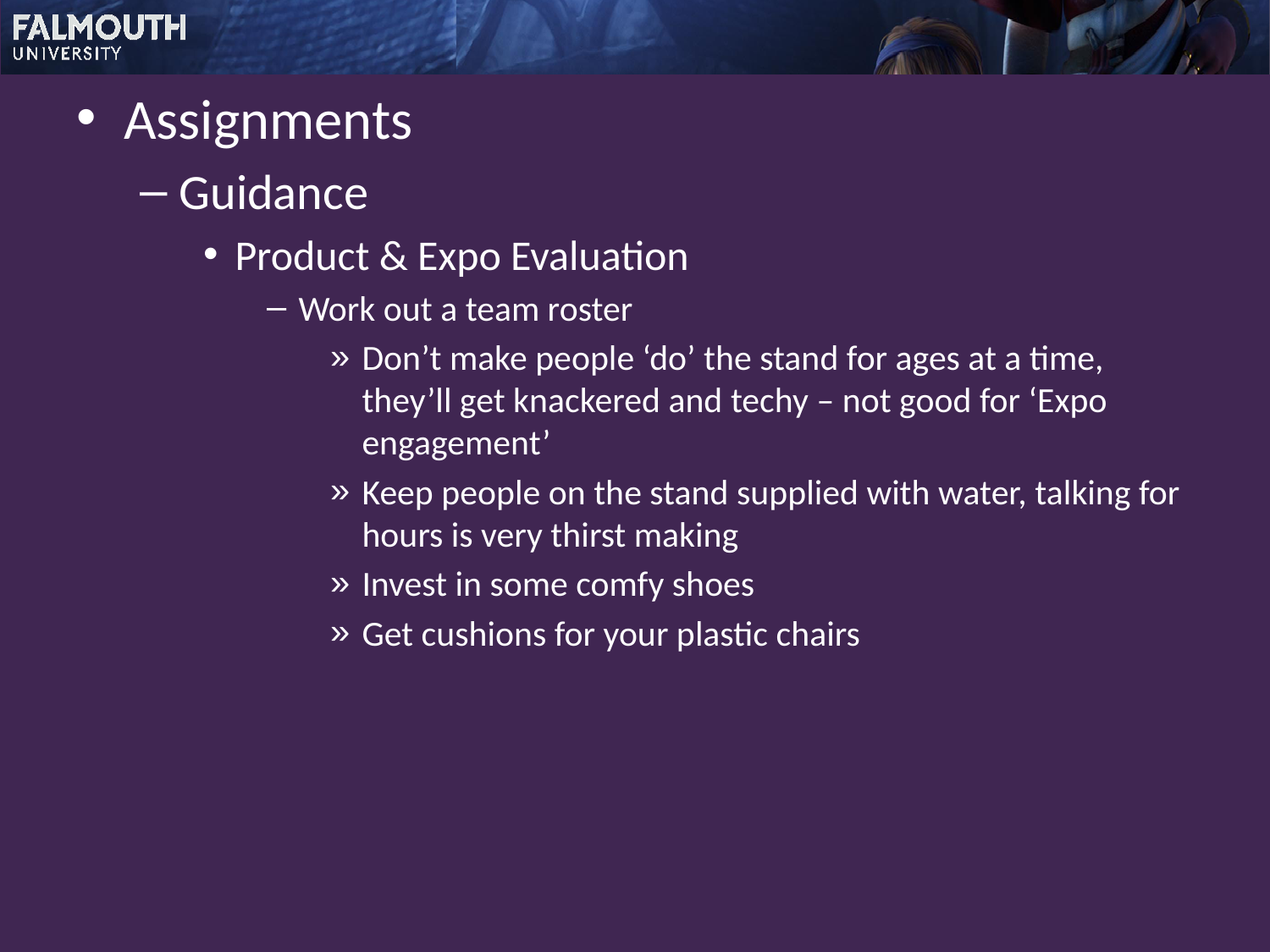

Assignments
Guidance
Product & Expo Evaluation
Work out a team roster
Don’t make people ‘do’ the stand for ages at a time, they’ll get knackered and techy – not good for ‘Expo engagement’
Keep people on the stand supplied with water, talking for hours is very thirst making
Invest in some comfy shoes
Get cushions for your plastic chairs